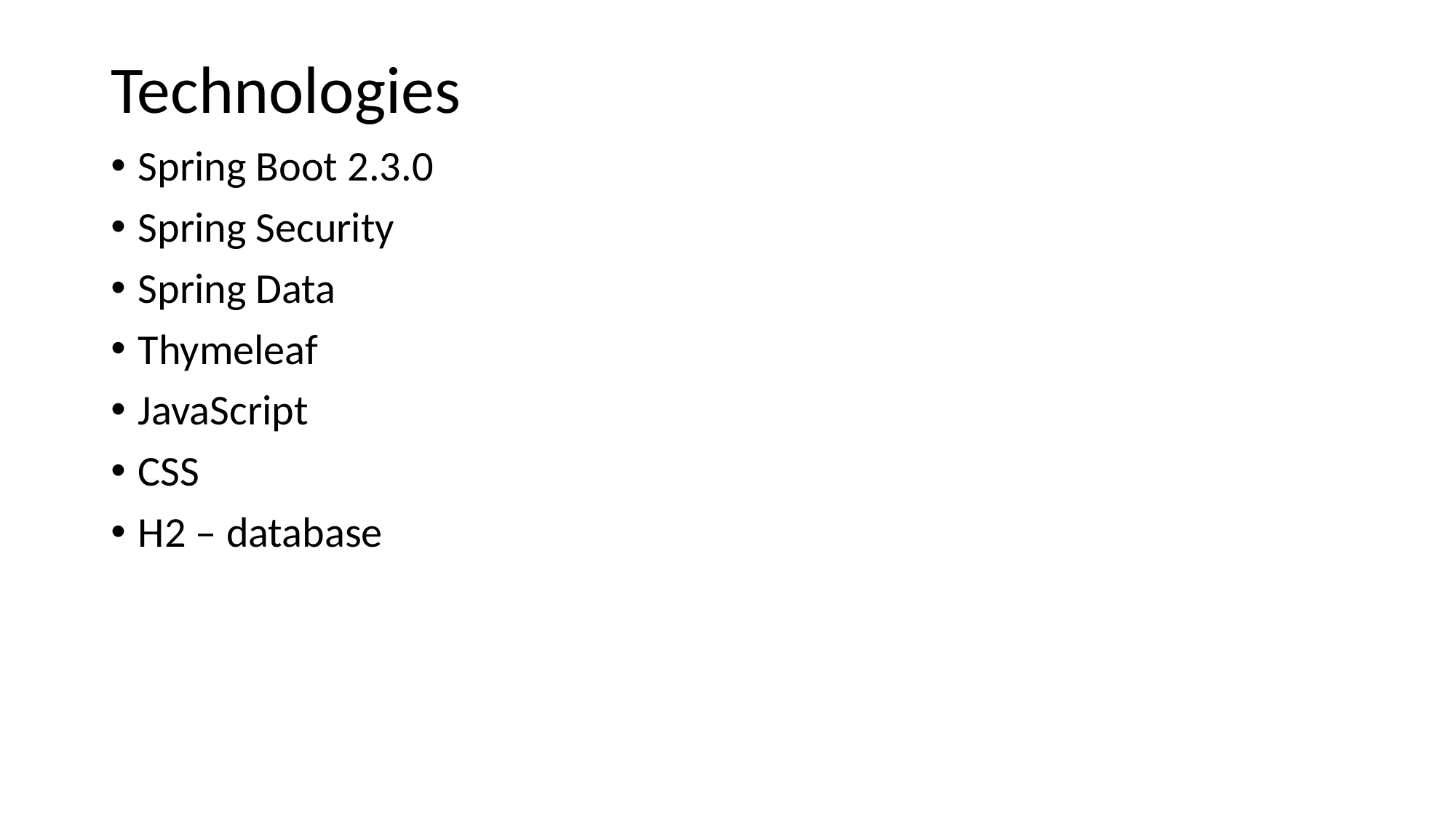

# Technologies
Spring Boot 2.3.0
Spring Security
Spring Data
Thymeleaf
JavaScript
CSS
H2 – database